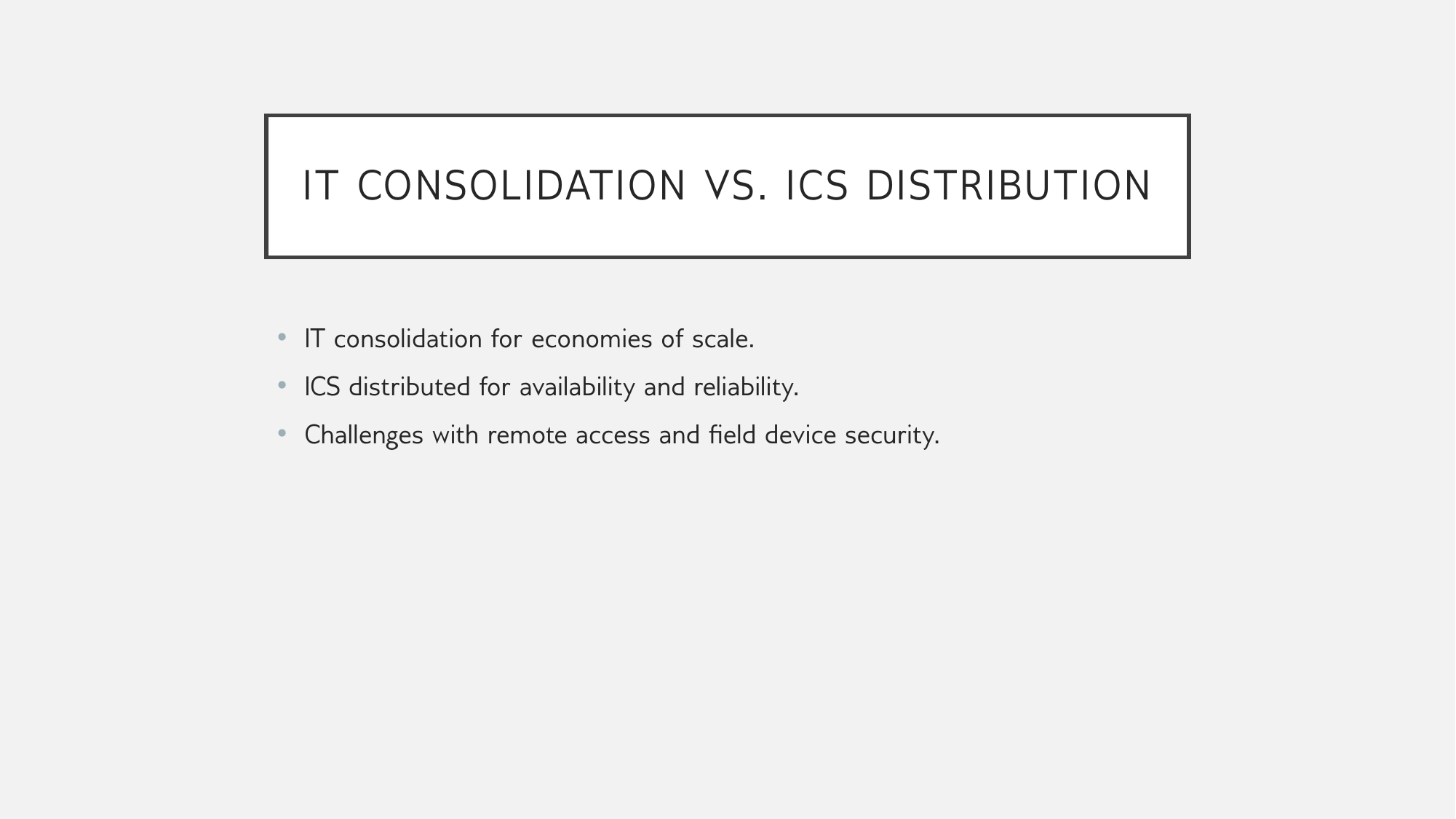

# IT Consolidation vs. ICS Distribution
IT consolidation for economies of scale.
ICS distributed for availability and reliability.
Challenges with remote access and field device security.